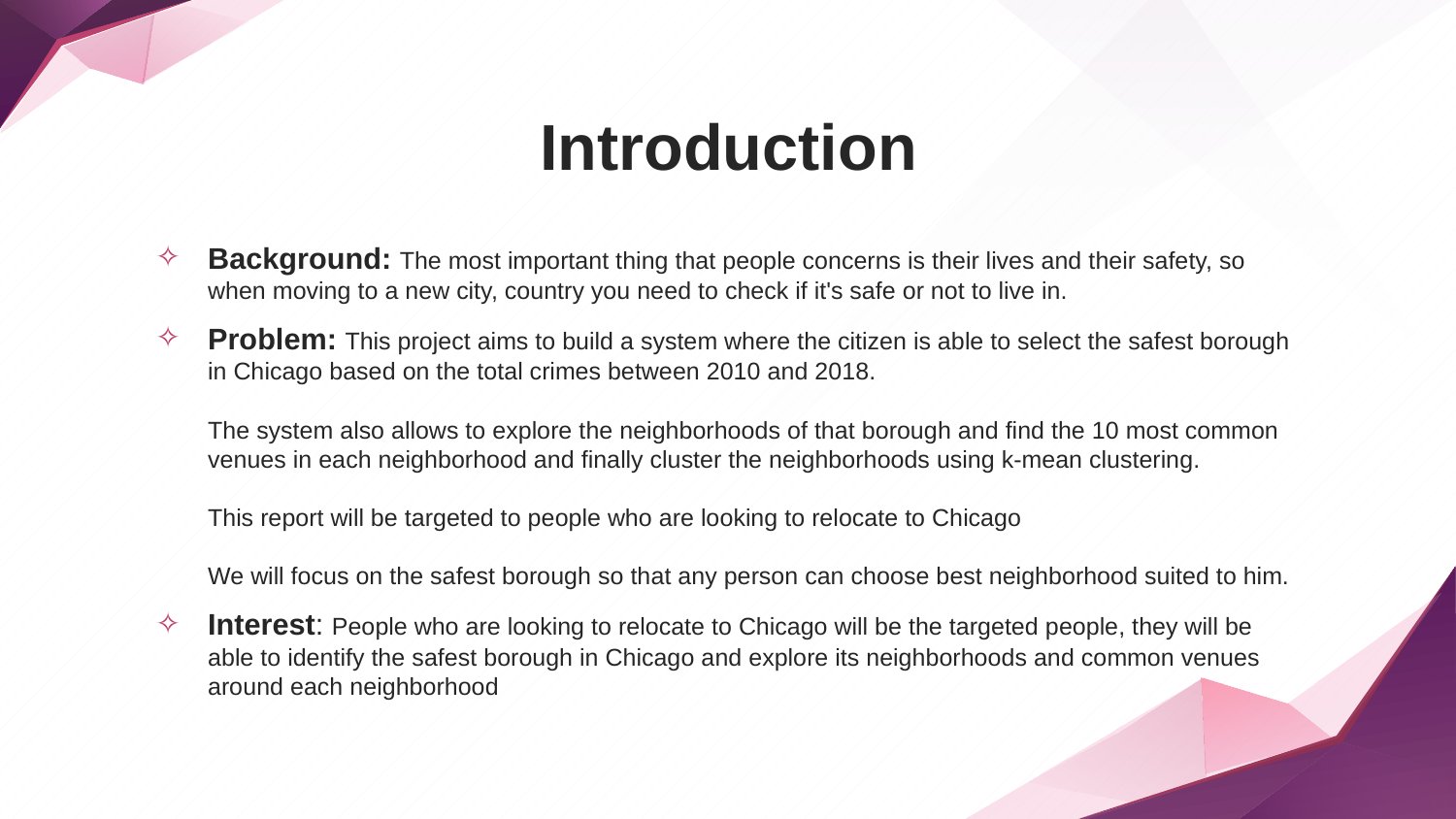

# Introduction
Background: The most important thing that people concerns is their lives and their safety, so when moving to a new city, country you need to check if it's safe or not to live in.
Problem: This project aims to build a system where the citizen is able to select the safest borough in Chicago based on the total crimes between 2010 and 2018.
The system also allows to explore the neighborhoods of that borough and find the 10 most common venues in each neighborhood and finally cluster the neighborhoods using k-mean clustering.
This report will be targeted to people who are looking to relocate to Chicago
We will focus on the safest borough so that any person can choose best neighborhood suited to him.
Interest: People who are looking to relocate to Chicago will be the targeted people, they will be able to identify the safest borough in Chicago and explore its neighborhoods and common venues around each neighborhood